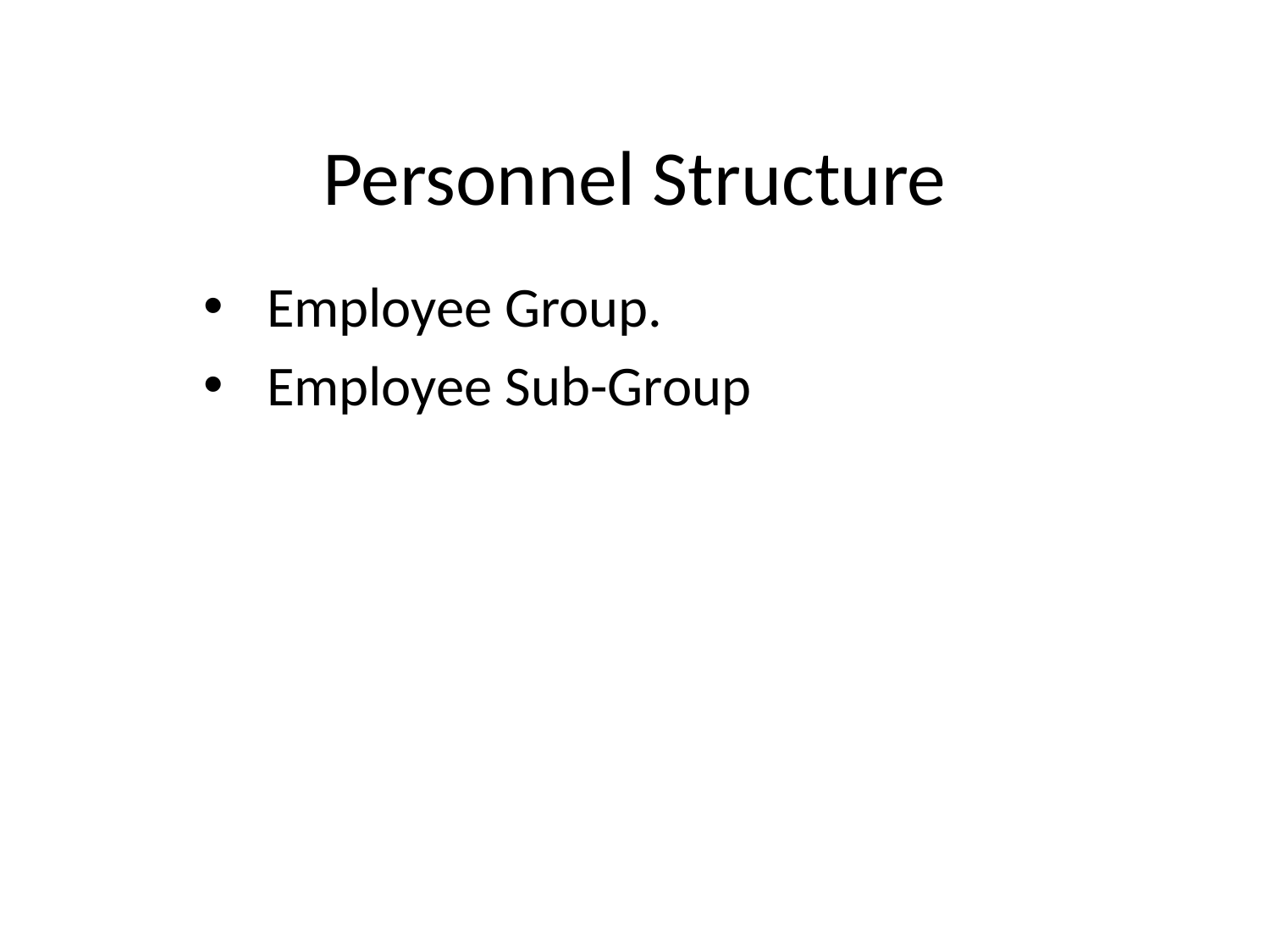

# Personnel Structure
Employee Group.
Employee Sub-Group